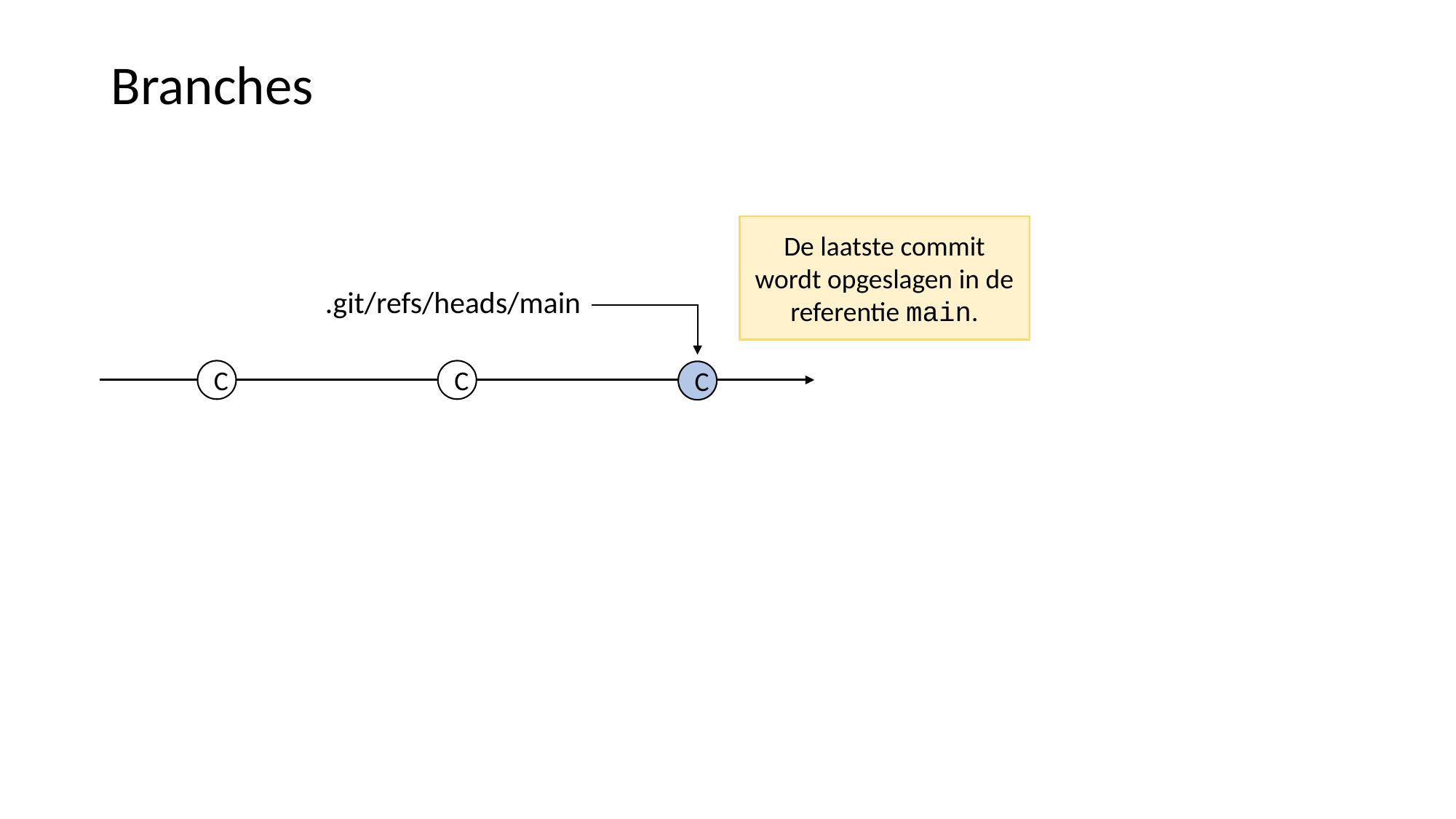

# Branches
De laatste commit wordt opgeslagen in de referentie main.
.git/refs/heads/main
C
C
C